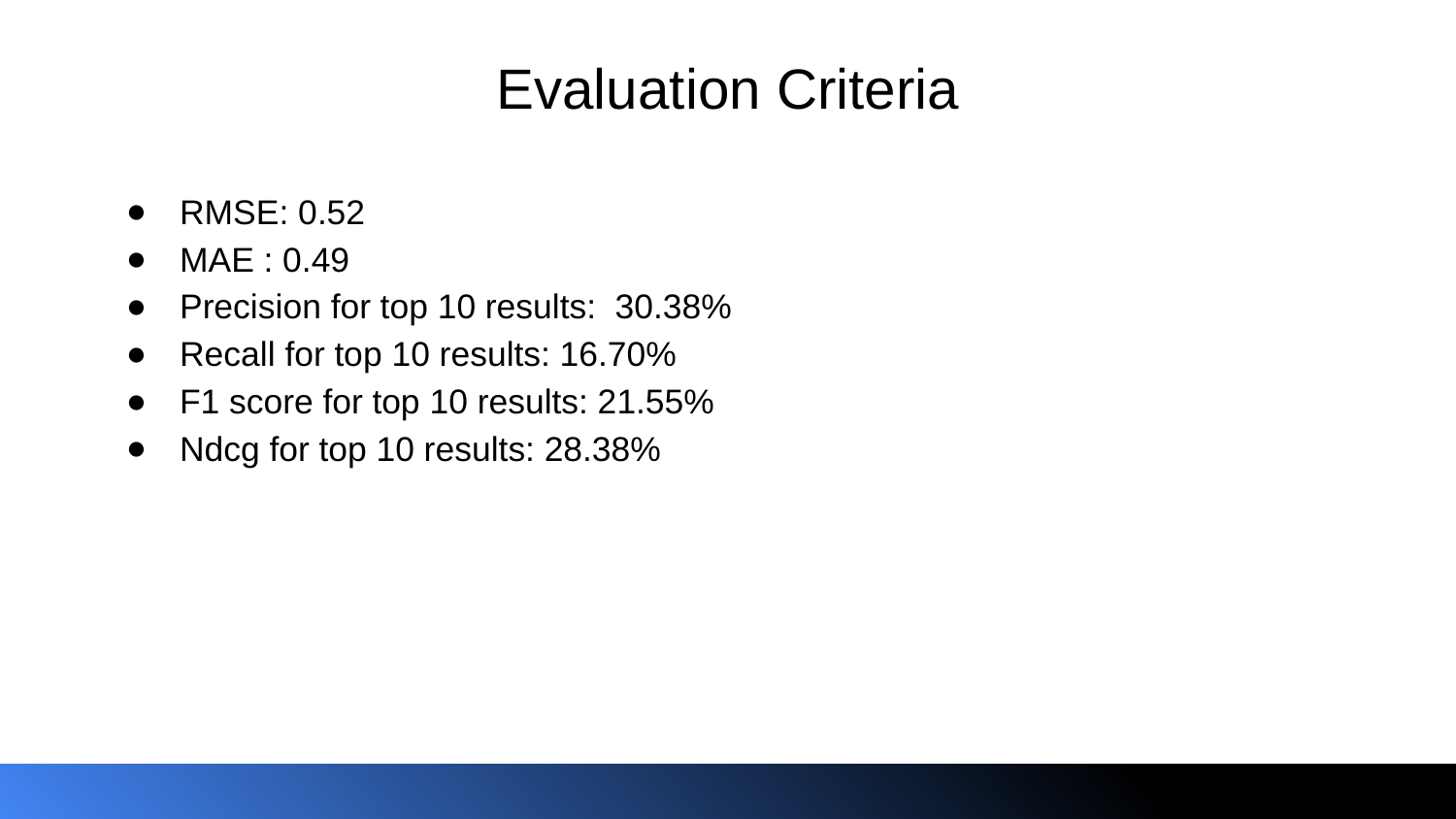

# Evaluation Criteria
RMSE: 0.52
MAE : 0.49
Precision for top 10 results:  30.38%
Recall for top 10 results: 16.70%
F1 score for top 10 results: 21.55%
Ndcg for top 10 results: 28.38%